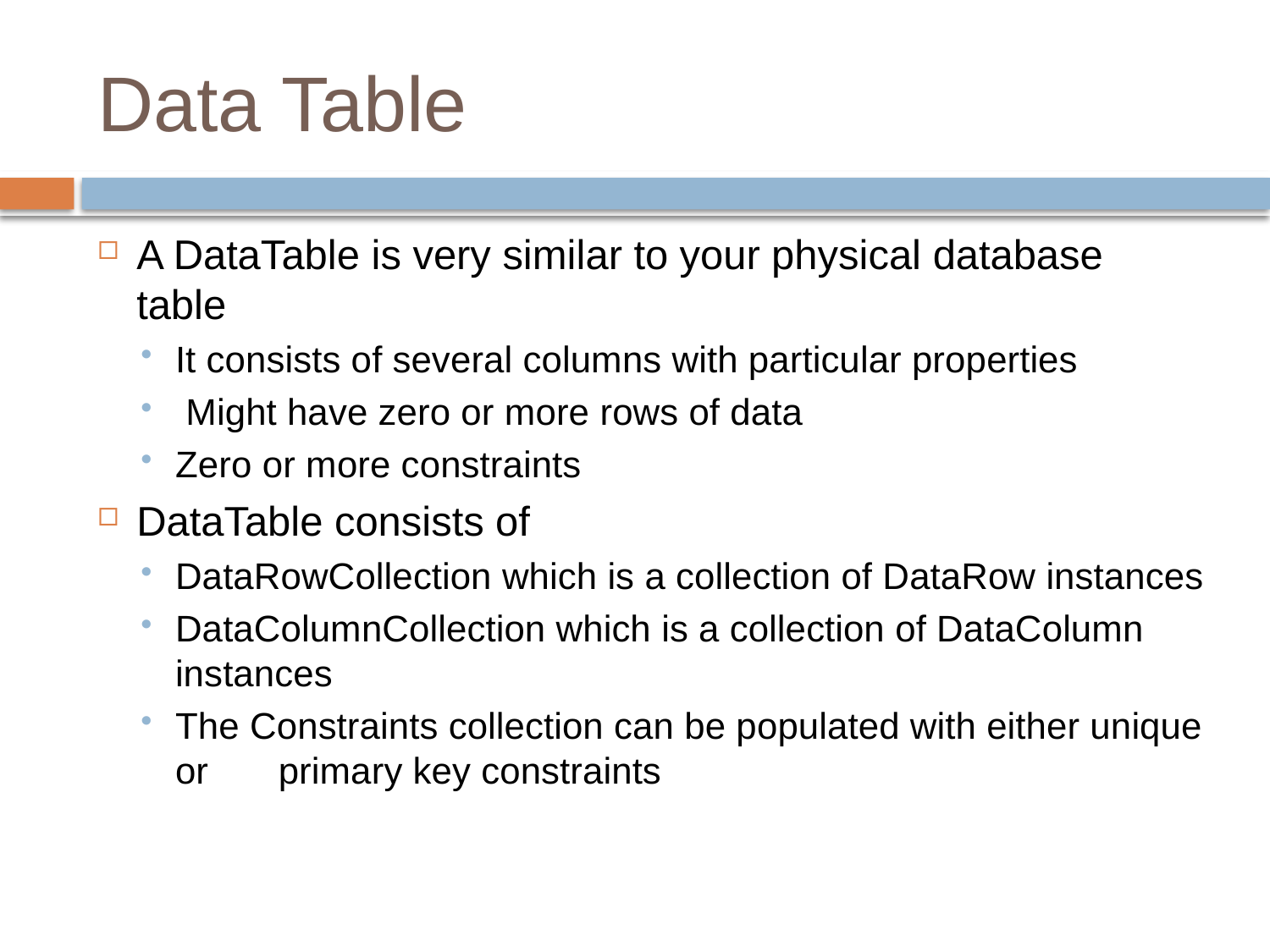

# Data Table
A DataTable is very similar to your physical database table
It consists of several columns with particular properties
 Might have zero or more rows of data
Zero or more constraints
DataTable consists of
DataRowCollection which is a collection of DataRow instances
DataColumnCollection which is a collection of DataColumn instances
The Constraints collection can be populated with either unique or	primary key constraints